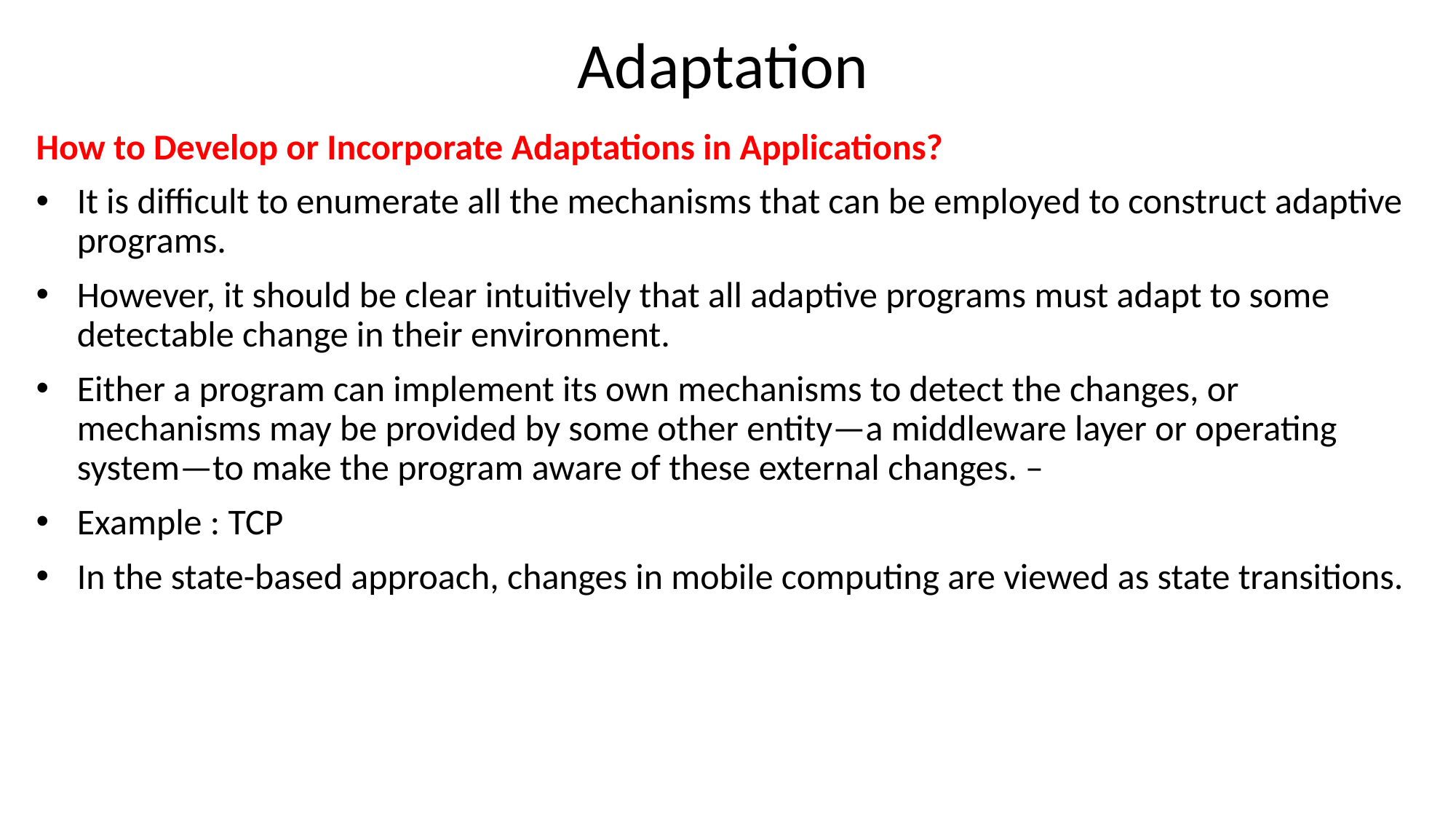

# Adaptation
How to Develop or Incorporate Adaptations in Applications?
It is difficult to enumerate all the mechanisms that can be employed to construct adaptive programs.
However, it should be clear intuitively that all adaptive programs must adapt to some detectable change in their environment.
Either a program can implement its own mechanisms to detect the changes, or mechanisms may be provided by some other entity—a middleware layer or operating system—to make the program aware of these external changes. –
Example : TCP
In the state-based approach, changes in mobile computing are viewed as state transitions.